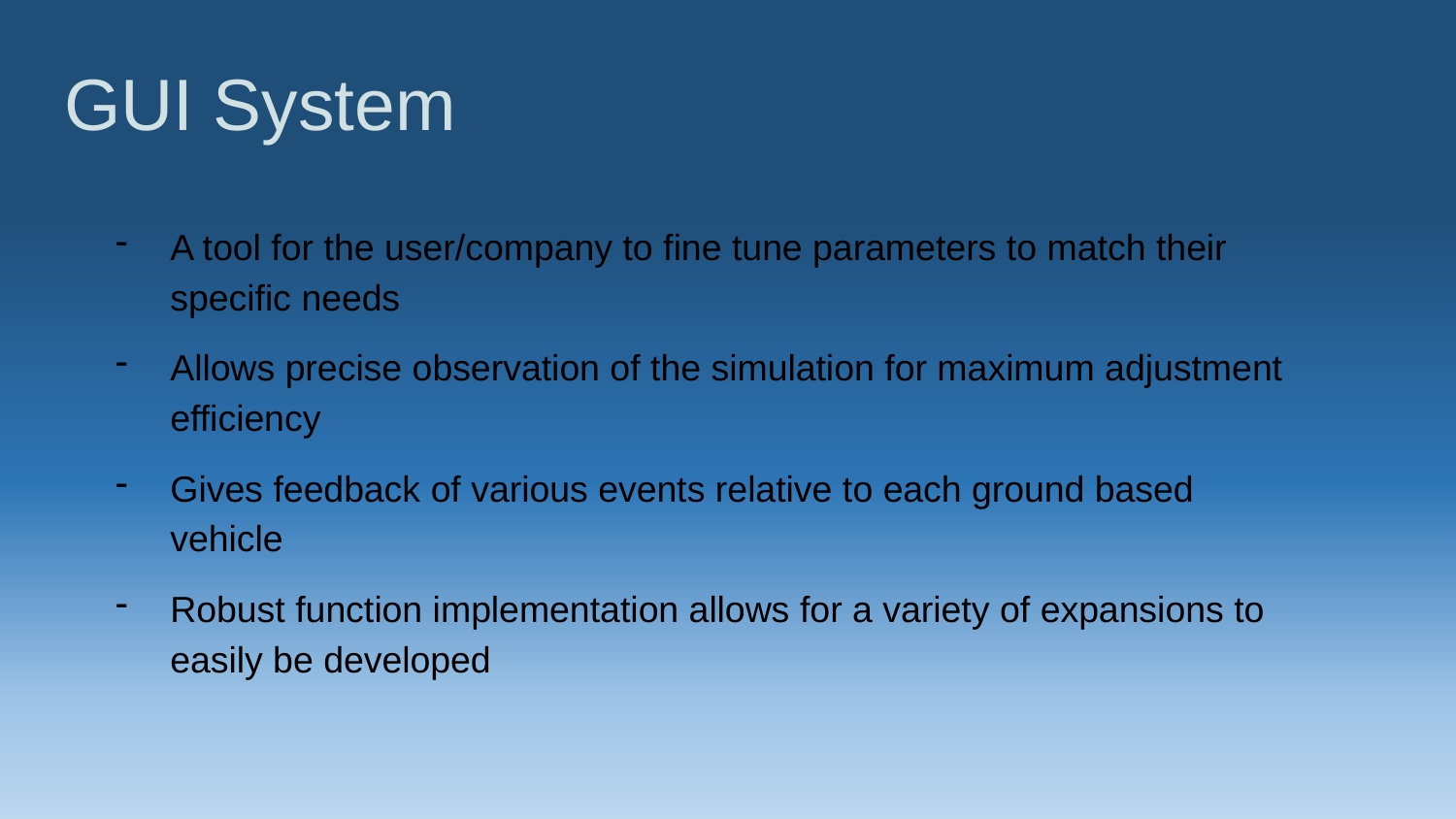

# GUI System
A tool for the user/company to fine tune parameters to match their specific needs
Allows precise observation of the simulation for maximum adjustment efficiency
Gives feedback of various events relative to each ground based vehicle
Robust function implementation allows for a variety of expansions to easily be developed